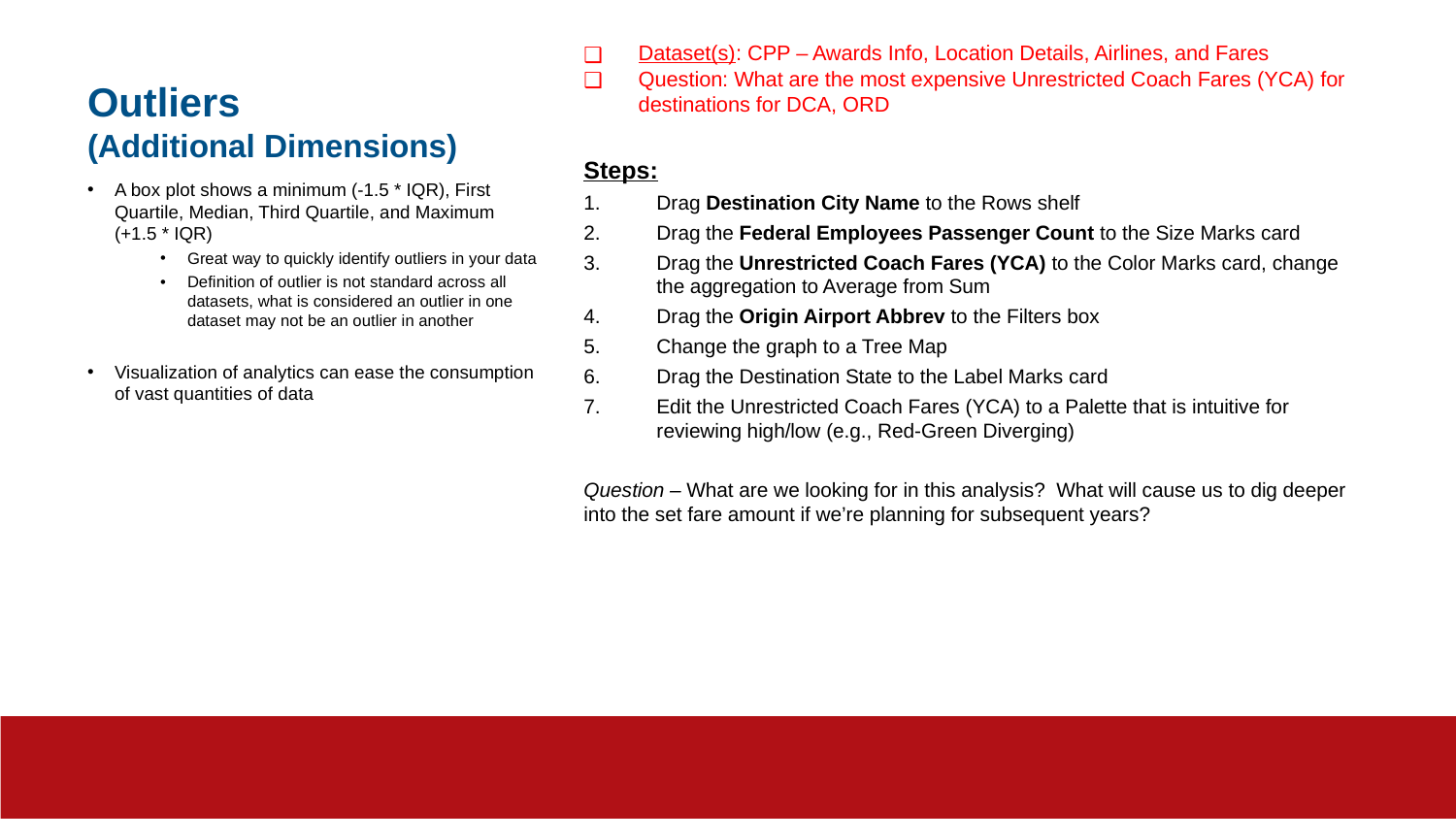

# Outliers (Additional Dimensions)
Dataset(s): CPP – Awards Info, Location Details, Airlines, and Fares
Question: What are the most expensive Unrestricted Coach Fares (YCA) for destinations for DCA, ORD

Steps:
Drag Destination City Name to the Rows shelf
Drag the Federal Employees Passenger Count to the Size Marks card
Drag the Unrestricted Coach Fares (YCA) to the Color Marks card, change the aggregation to Average from Sum
Drag the Origin Airport Abbrev to the Filters box
Change the graph to a Tree Map
Drag the Destination State to the Label Marks card
Edit the Unrestricted Coach Fares (YCA) to a Palette that is intuitive for reviewing high/low (e.g., Red-Green Diverging)

Question – What are we looking for in this analysis?  What will cause us to dig deeper into the set fare amount if we’re planning for subsequent years?

A box plot shows a minimum (-1.5 * IQR), First Quartile, Median, Third Quartile, and Maximum (+1.5 * IQR)
Great way to quickly identify outliers in your data
Definition of outlier is not standard across all datasets, what is considered an outlier in one dataset may not be an outlier in another

Visualization of analytics can ease the consumption of vast quantities of data